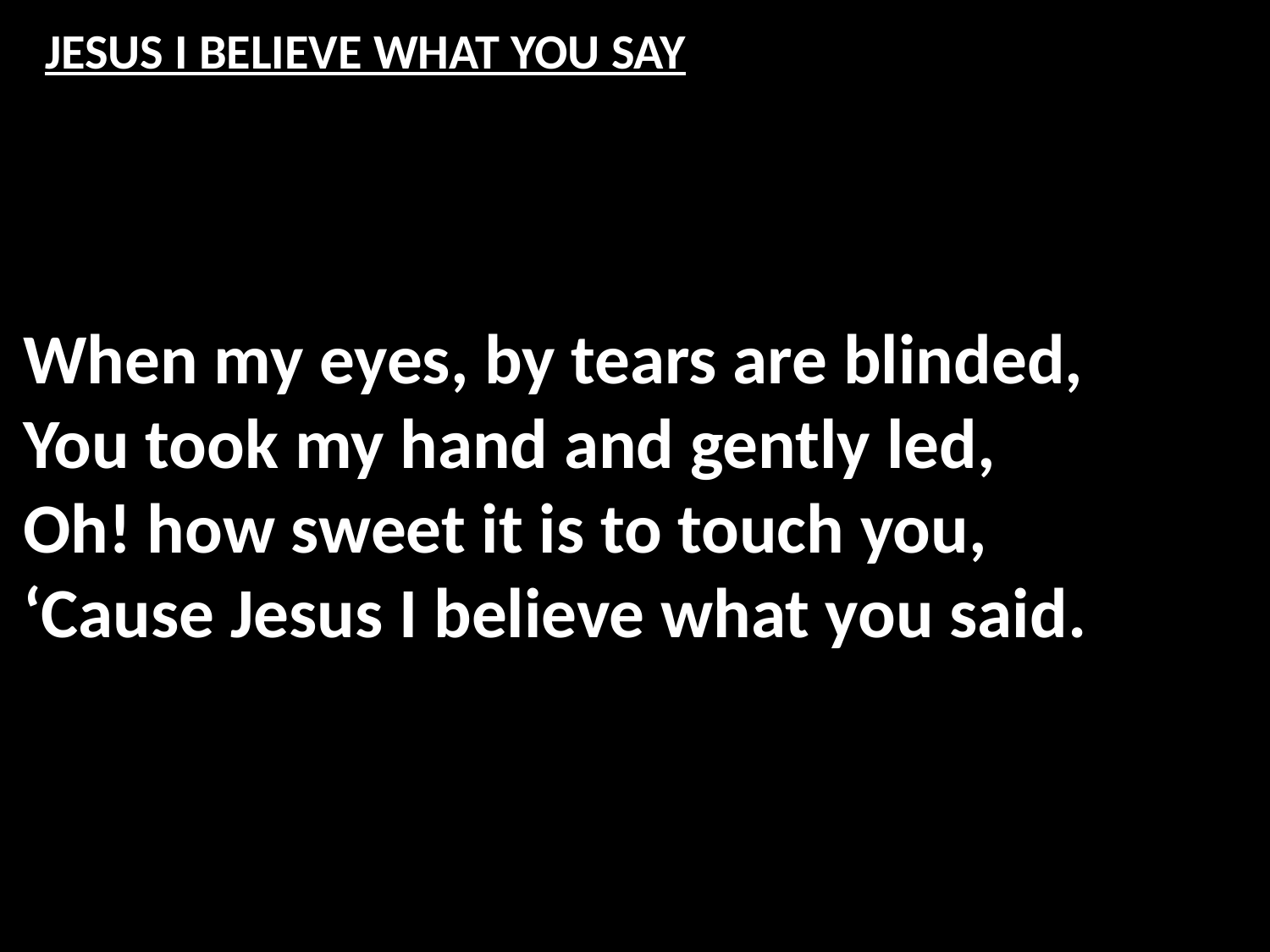

# JESUS I BELIEVE WHAT YOU SAY
When my eyes, by tears are blinded,
You took my hand and gently led,
Oh! how sweet it is to touch you,
‘Cause Jesus I believe what you said.